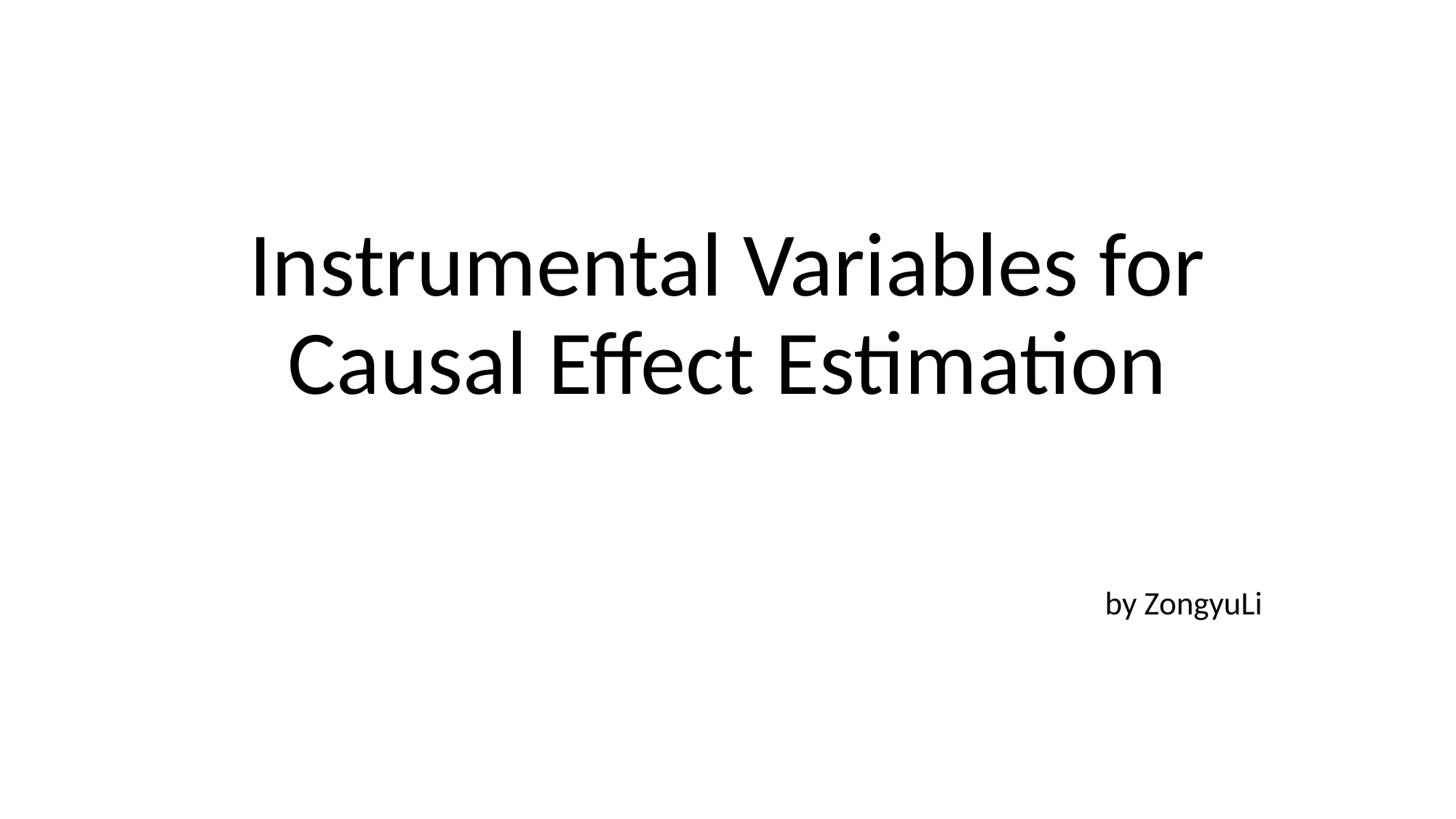

# Instrumental Variables for Causal Effect Estimation

by ZongyuLi